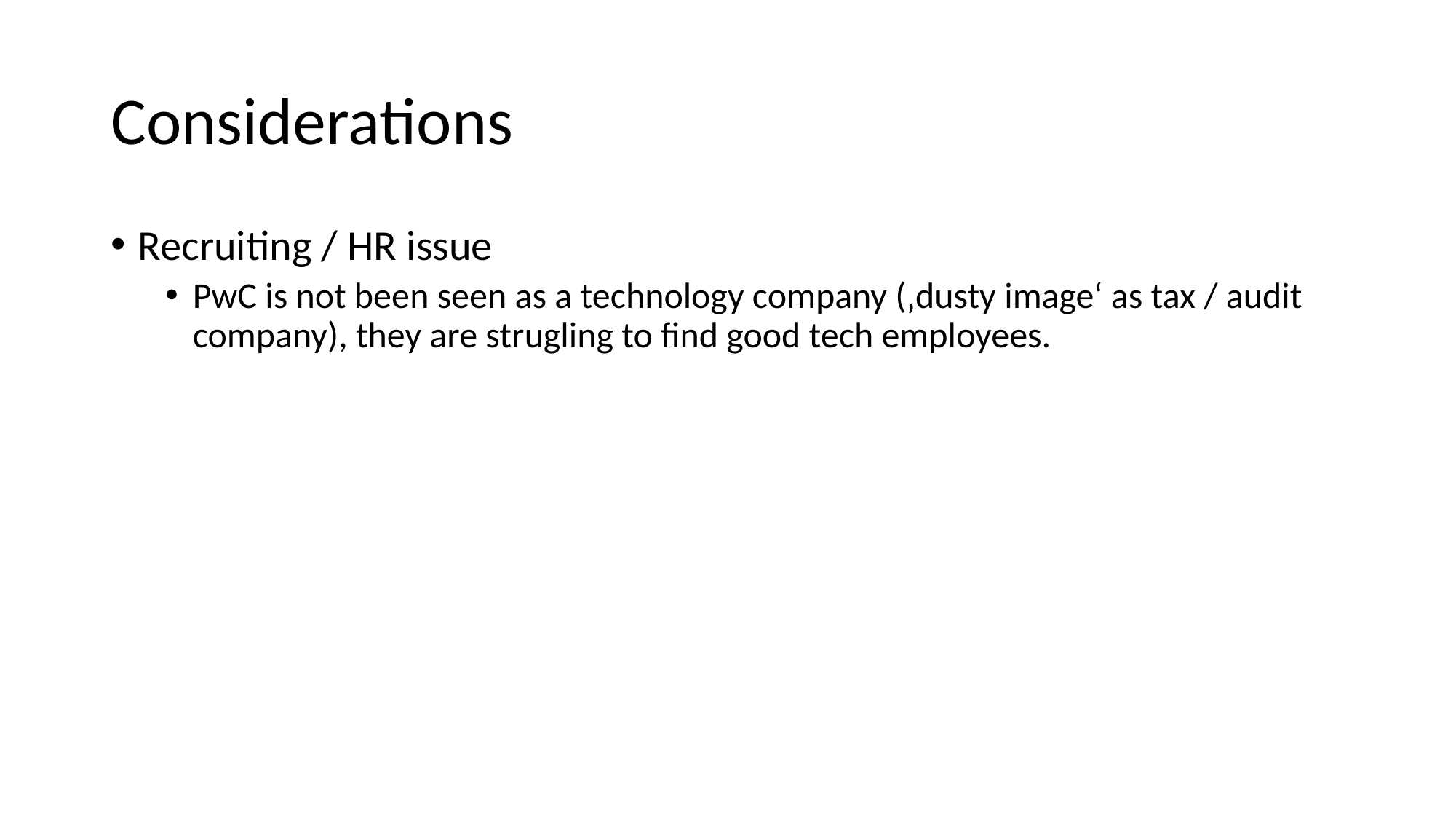

# Considerations
Recruiting / HR issue
PwC is not been seen as a technology company (‚dusty image‘ as tax / audit company), they are strugling to find good tech employees.